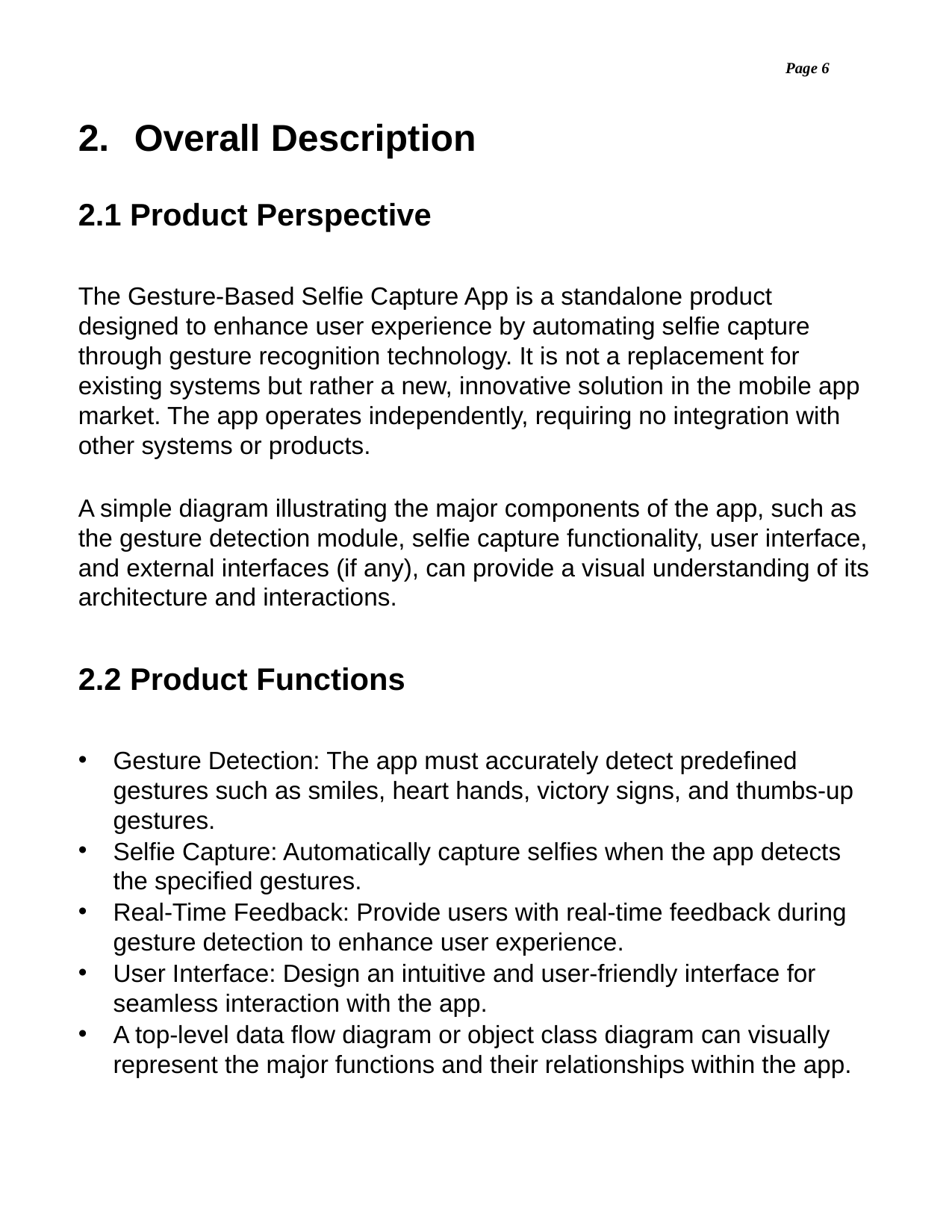

Page 6
Overall Description

2.1 Product Perspective

The Gesture-Based Selfie Capture App is a standalone product designed to enhance user experience by automating selfie capture through gesture recognition technology. It is not a replacement for existing systems but rather a new, innovative solution in the mobile app market. The app operates independently, requiring no integration with other systems or products.

A simple diagram illustrating the major components of the app, such as the gesture detection module, selfie capture functionality, user interface, and external interfaces (if any), can provide a visual understanding of its architecture and interactions.

2.2 Product Functions

Gesture Detection: The app must accurately detect predefined gestures such as smiles, heart hands, victory signs, and thumbs-up gestures.
Selfie Capture: Automatically capture selfies when the app detects the specified gestures.
Real-Time Feedback: Provide users with real-time feedback during gesture detection to enhance user experience.
User Interface: Design an intuitive and user-friendly interface for seamless interaction with the app.
A top-level data flow diagram or object class diagram can visually represent the major functions and their relationships within the app.